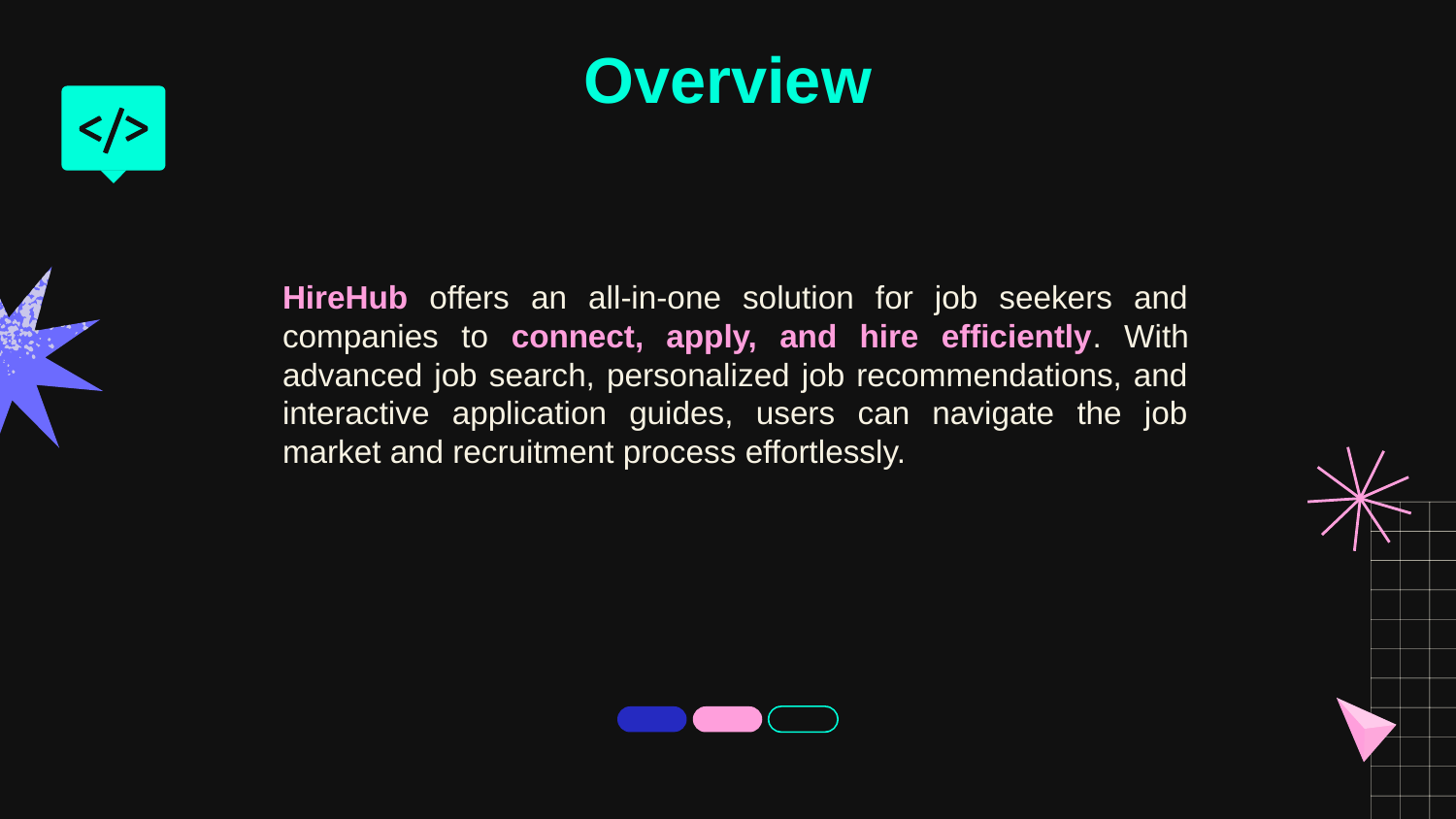

# Overview
HireHub offers an all-in-one solution for job seekers and companies to connect, apply, and hire efficiently. With advanced job search, personalized job recommendations, and interactive application guides, users can navigate the job market and recruitment process effortlessly.